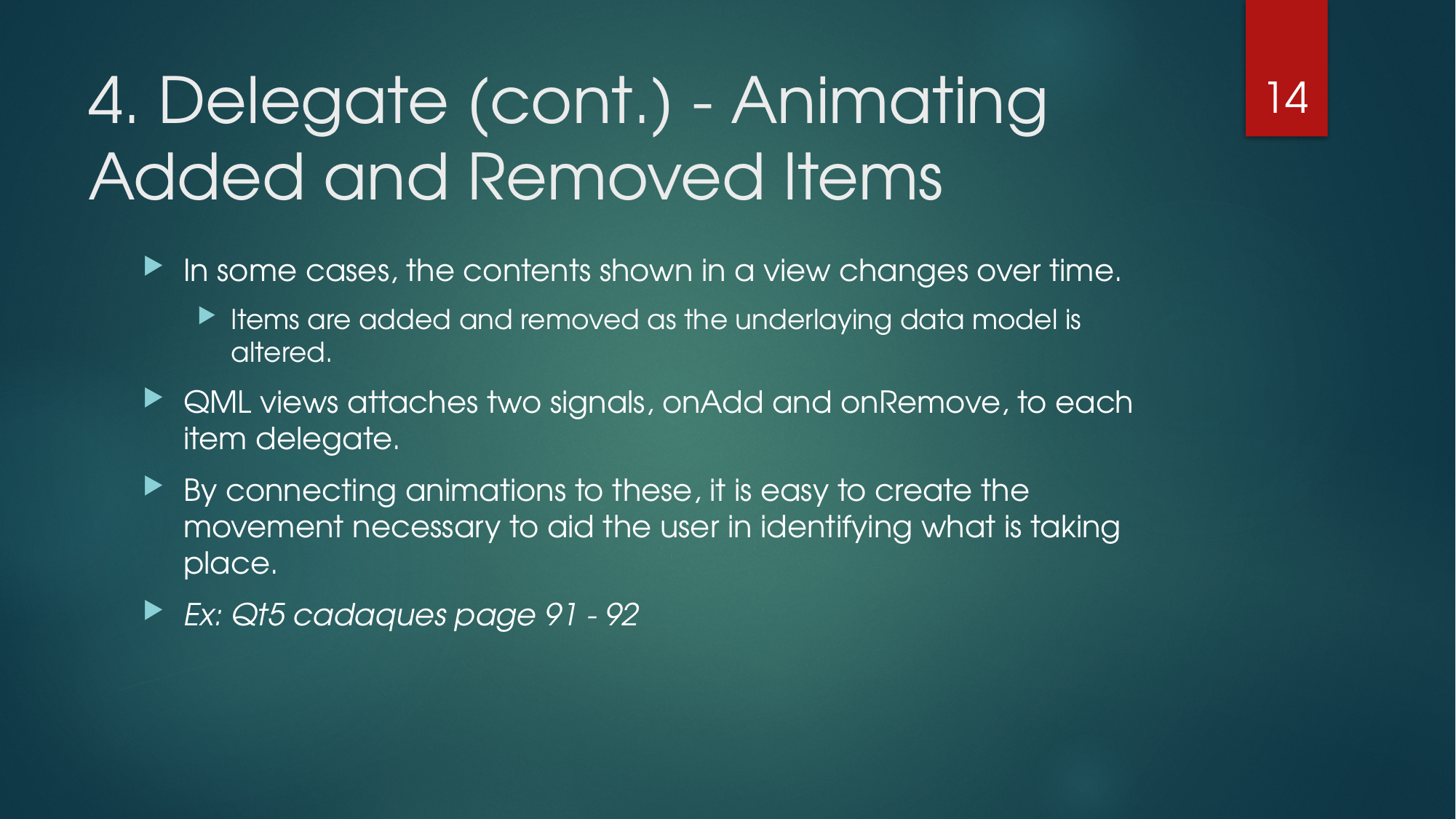

14
# 4. Delegate (cont.) - Animating Added and Removed Items
In some cases, the contents shown in a view changes over time.
Items are added and removed as the underlaying data model is altered.
QML views attaches two signals, onAdd and onRemove, to each item delegate.
By connecting animations to these, it is easy to create the movement necessary to aid the user in identifying what is taking place.
Ex: Qt5 cadaques page 91 - 92